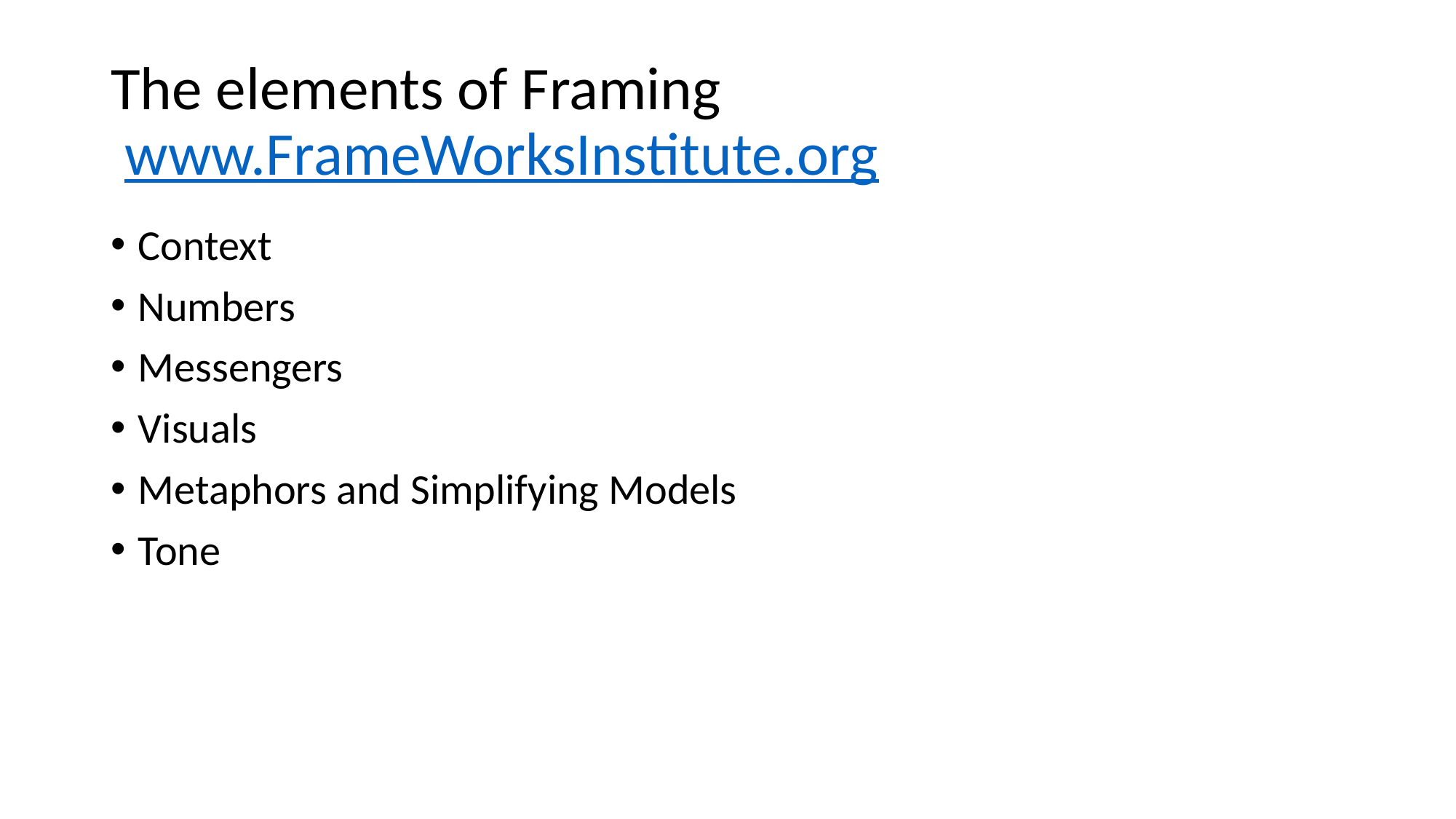

# The elements of Framing www.FrameWorksInstitute.org
Context
Numbers
Messengers
Visuals
Metaphors and Simplifying Models
Tone